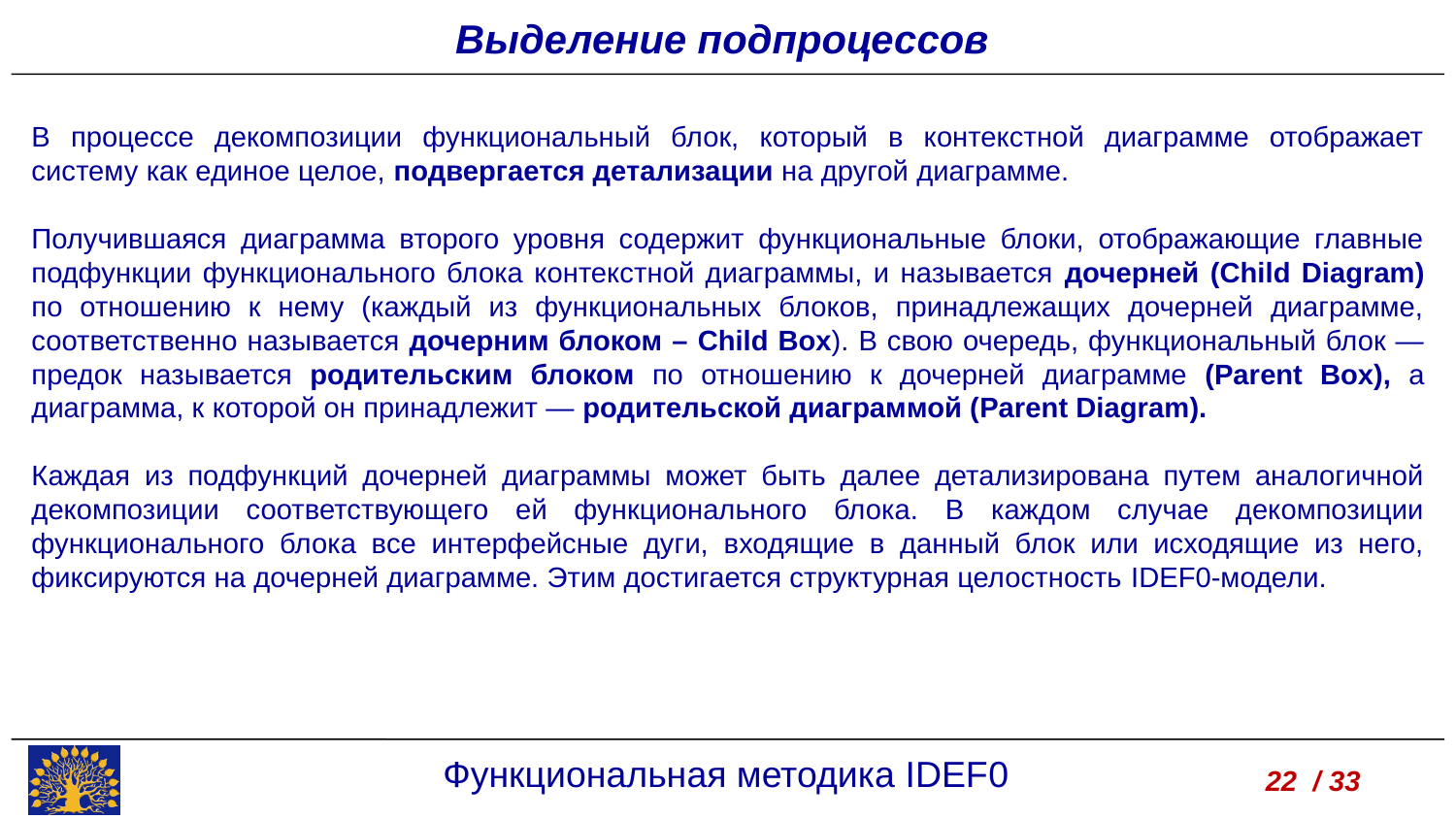

Выделение подпроцессов
В процессе декомпозиции функциональный блок, который в контекстной диаграмме отображает систему как единое целое, подвергается детализации на другой диаграмме.

Получившаяся диаграмма второго уровня содержит функциональные блоки, отображающие главные подфункции функционального блока контекстной диаграммы, и называется дочерней (Child Diagram) по отношению к нему (каждый из функциональных блоков, принадлежащих дочерней диаграмме, соответственно называется дочерним блоком – Child Box). В свою очередь, функциональный блок — предок называется родительским блоком по отношению к дочерней диаграмме (Parent Box), а диаграмма, к которой он принадлежит — родительской диаграммой (Parent Diagram).

Каждая из подфункций дочерней диаграммы может быть далее детализирована путем аналогичной декомпозиции соответствующего ей функционального блока. В каждом случае декомпозиции функционального блока все интерфейсные дуги, входящие в данный блок или исходящие из него, фиксируются на дочерней диаграмме. Этим достигается структурная целостность IDEF0-модели.